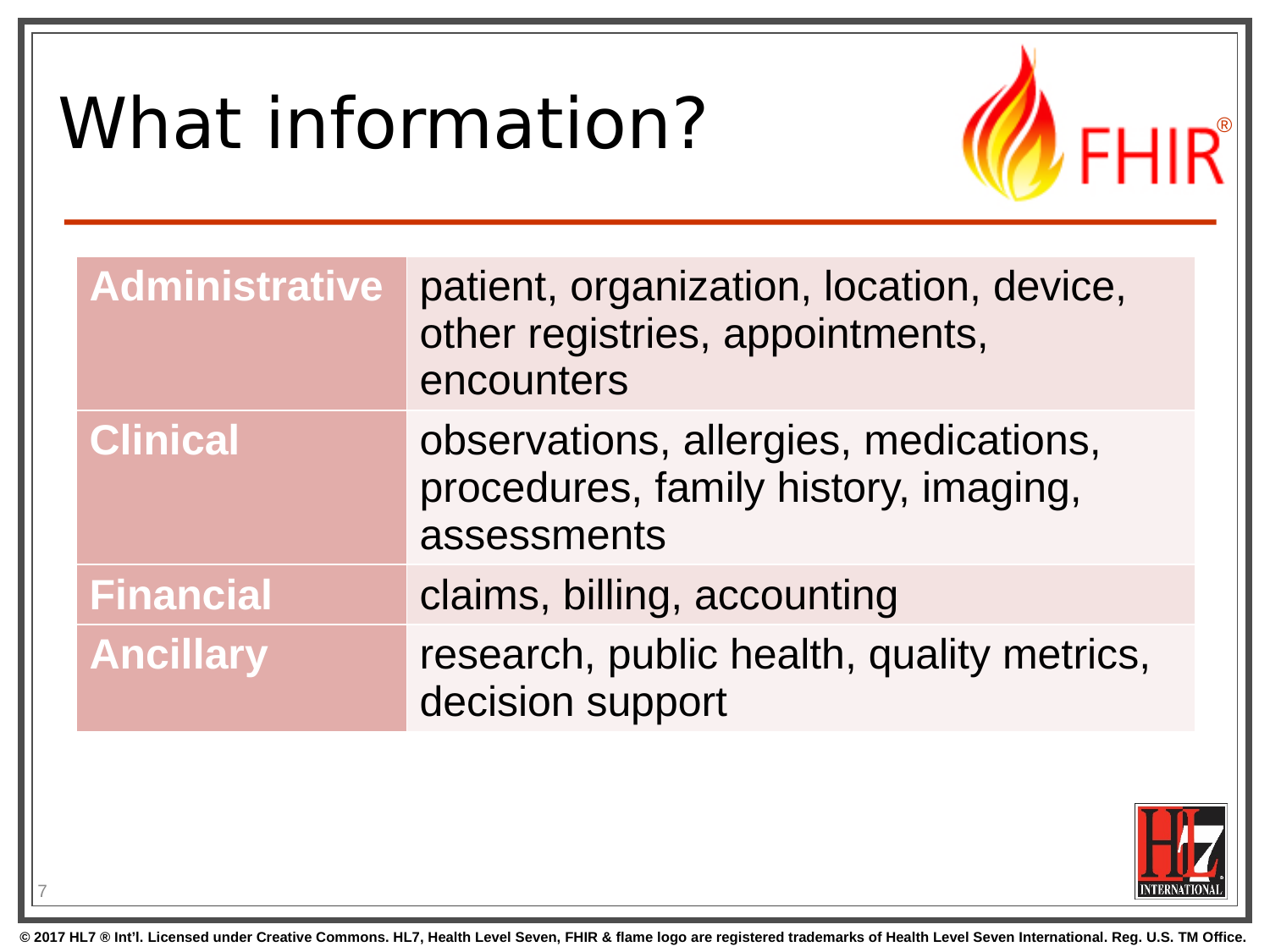

# What information?
| Administrative | patient, organization, location, device, other registries, appointments, encounters |
| --- | --- |
| Clinical | observations, allergies, medications, procedures, family history, imaging, assessments |
| Financial | claims, billing, accounting |
| Ancillary | research, public health, quality metrics, decision support |
7